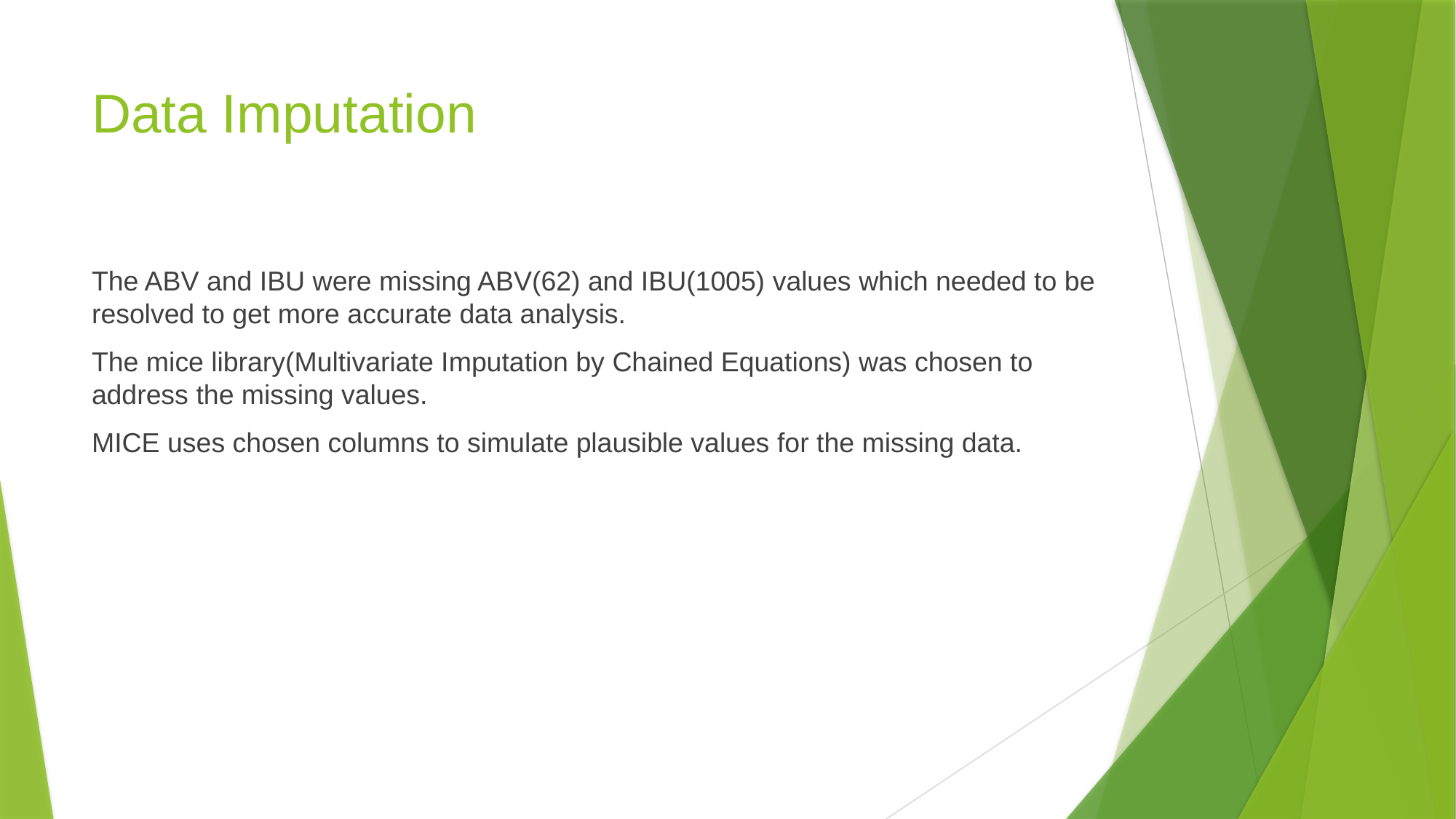

# Data Imputation
The ABV and IBU were missing ABV(62) and IBU(1005) values which needed to be resolved to get more accurate data analysis.
The mice library(Multivariate Imputation by Chained Equations) was chosen to address the missing values.
MICE uses chosen columns to simulate plausible values for the missing data.